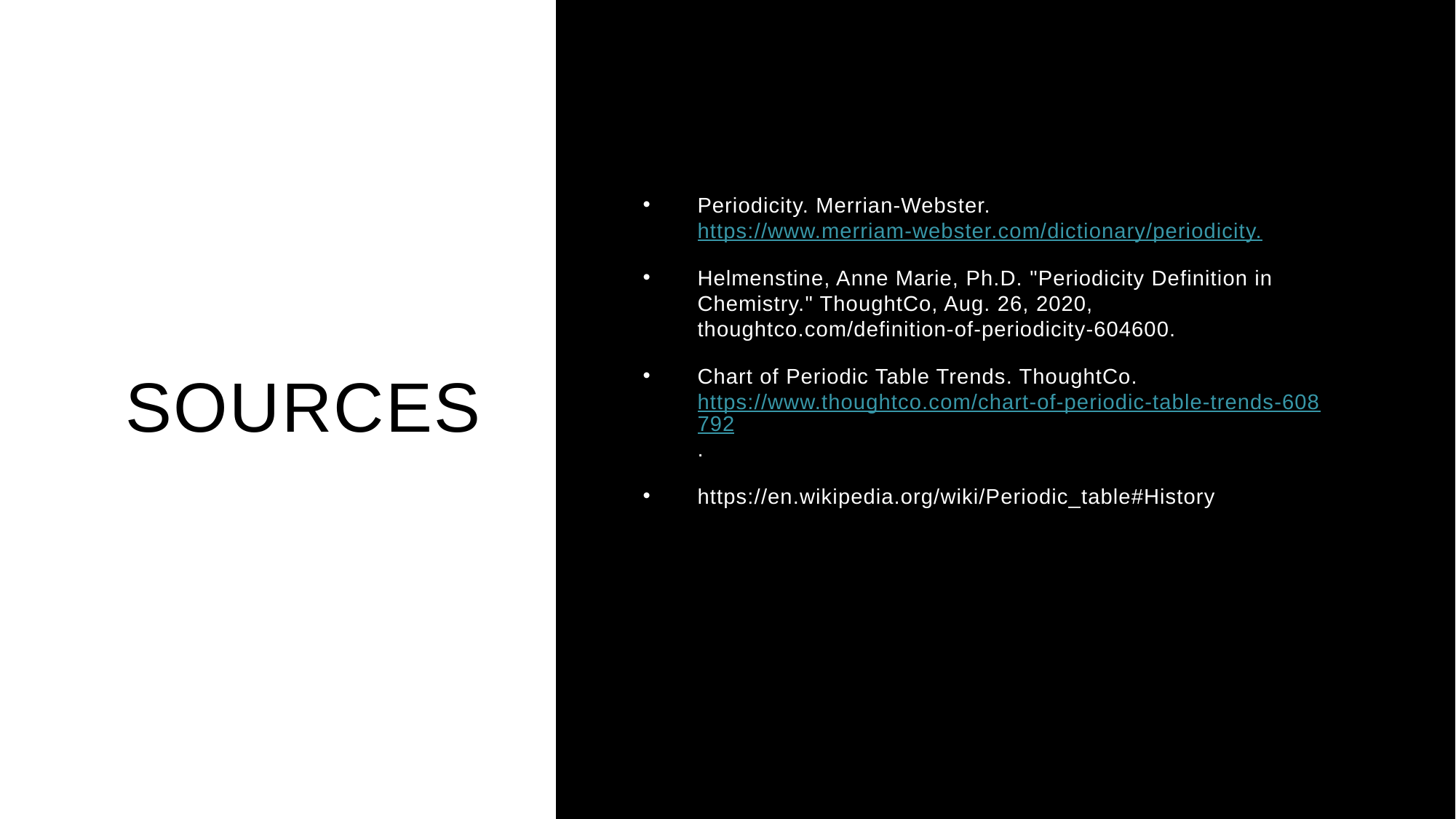

# Sources
Periodicity. Merrian-Webster. https://www.merriam-webster.com/dictionary/periodicity.
Helmenstine, Anne Marie, Ph.D. "Periodicity Definition in Chemistry." ThoughtCo, Aug. 26, 2020, thoughtco.com/definition-of-periodicity-604600.
Chart of Periodic Table Trends. ThoughtCo. https://www.thoughtco.com/chart-of-periodic-table-trends-608792.
https://en.wikipedia.org/wiki/Periodic_table#History